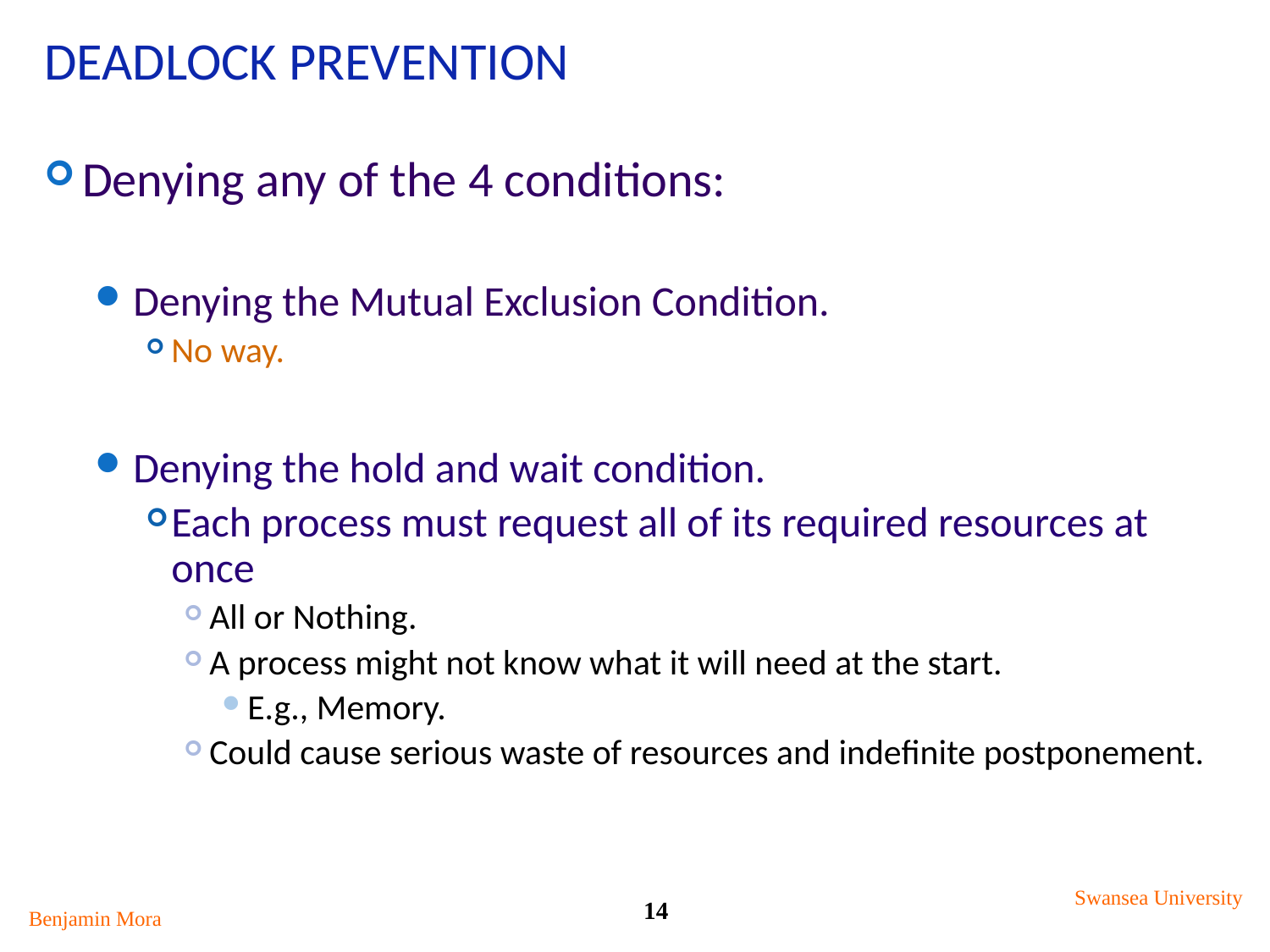

# Deadlock Prevention
Denying any of the 4 conditions:

Denying the Mutual Exclusion Condition.
No way.

Denying the hold and wait condition.
Each process must request all of its required resources at once
All or Nothing.
A process might not know what it will need at the start.
E.g., Memory.
Could cause serious waste of resources and indefinite postponement.

Swansea University
14
Benjamin Mora